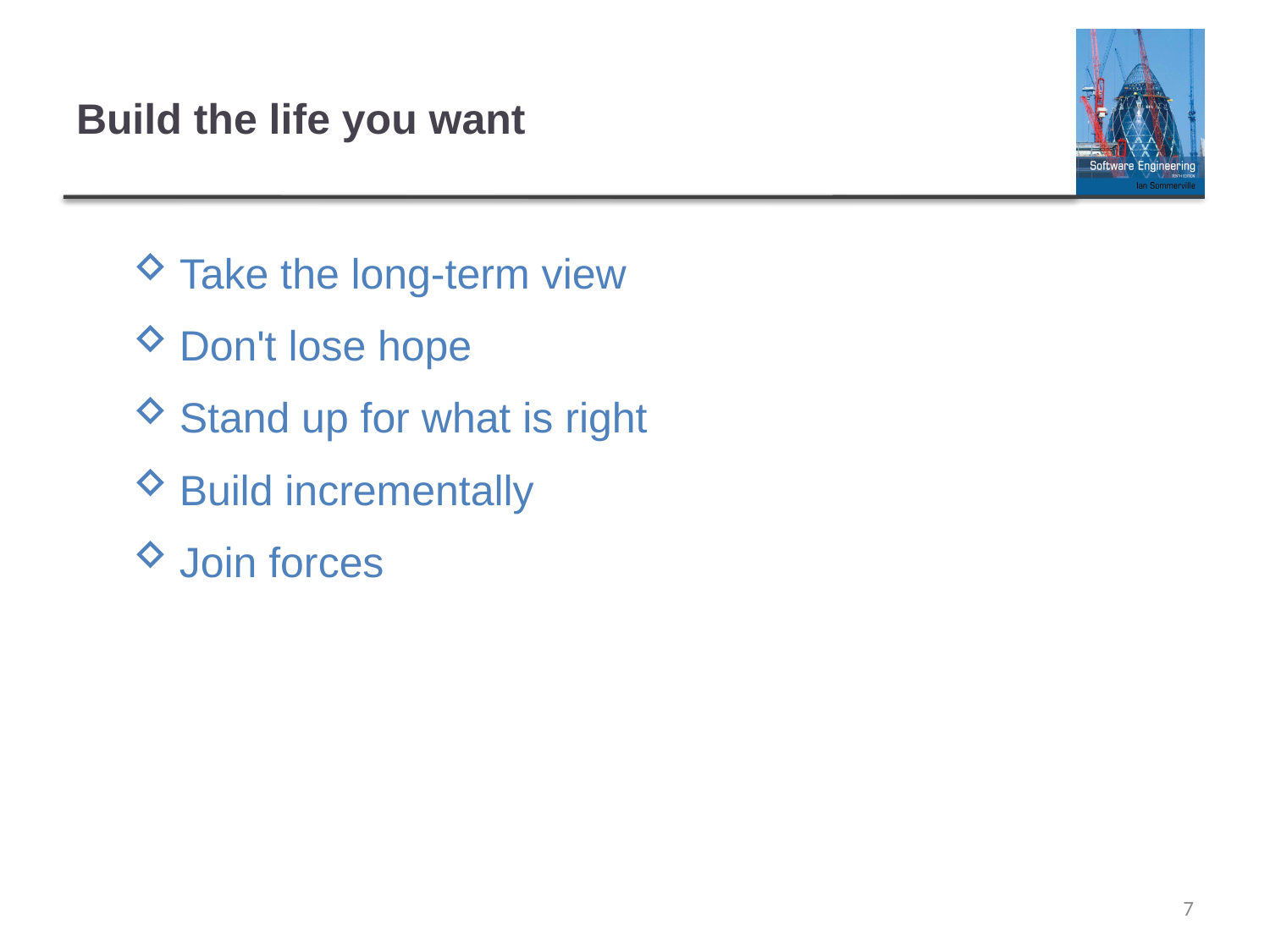

# Build the life you want
Take the long-term view
Don't lose hope
Stand up for what is right
Build incrementally
Join forces

7